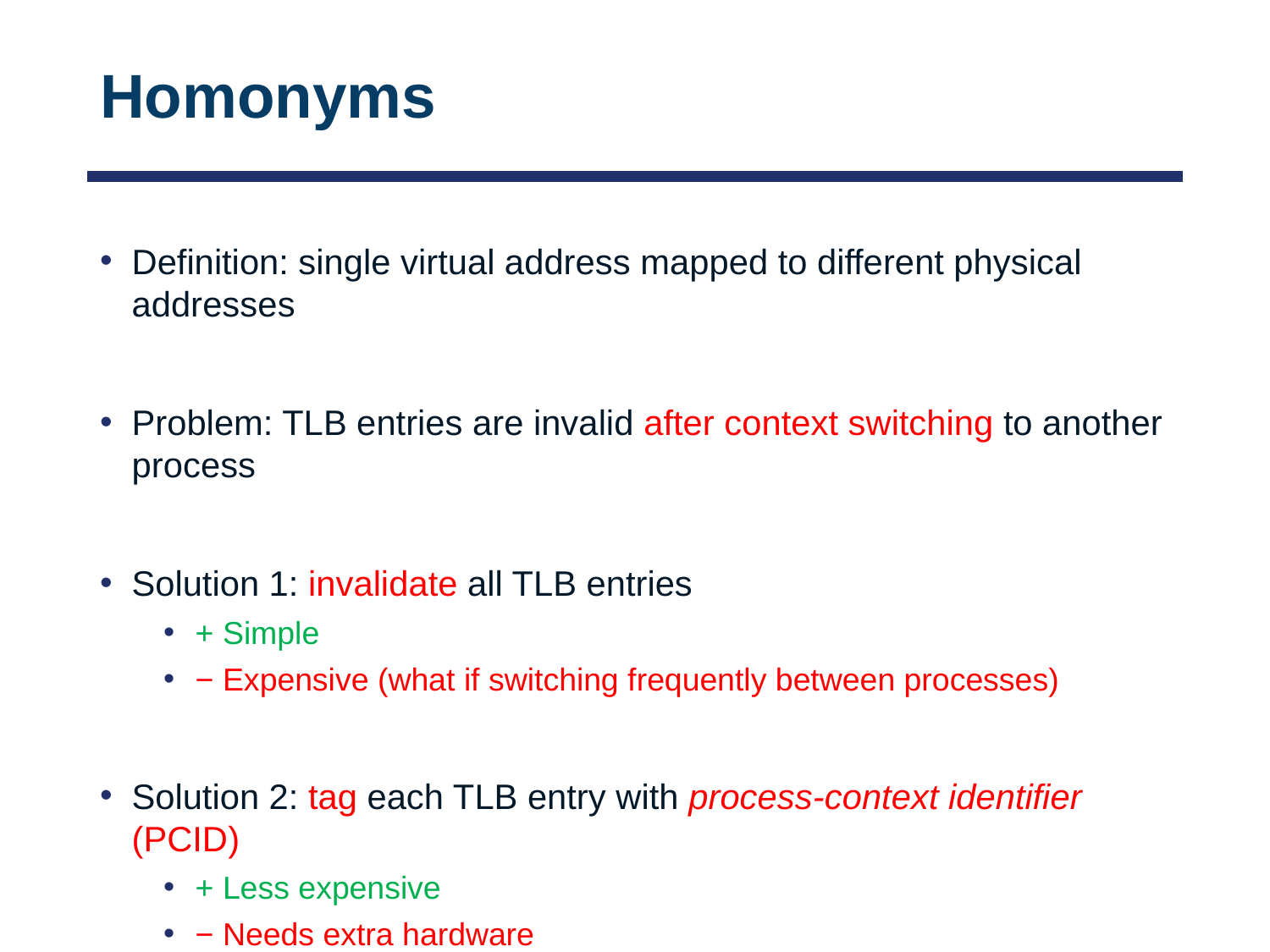

# Homonyms
Definition: single virtual address mapped to different physical addresses

Problem: TLB entries are invalid after context switching to another process

Solution 1: invalidate all TLB entries
+ Simple
− Expensive (what if switching frequently between processes)

Solution 2: tag each TLB entry with process-context identifier (PCID)
+ Less expensive
− Needs extra hardware